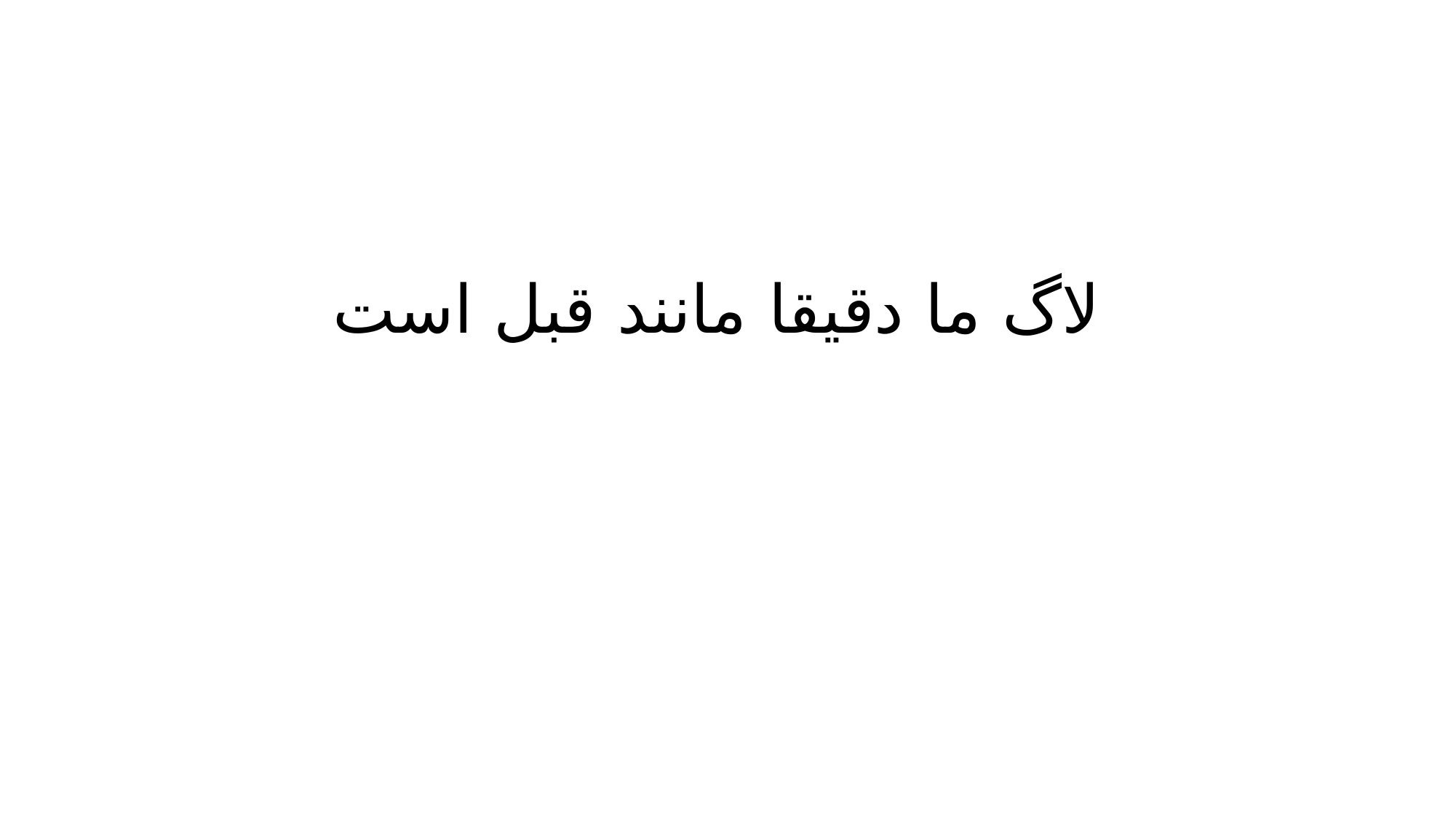

# لاگ ما دقیقا مانند قبل است